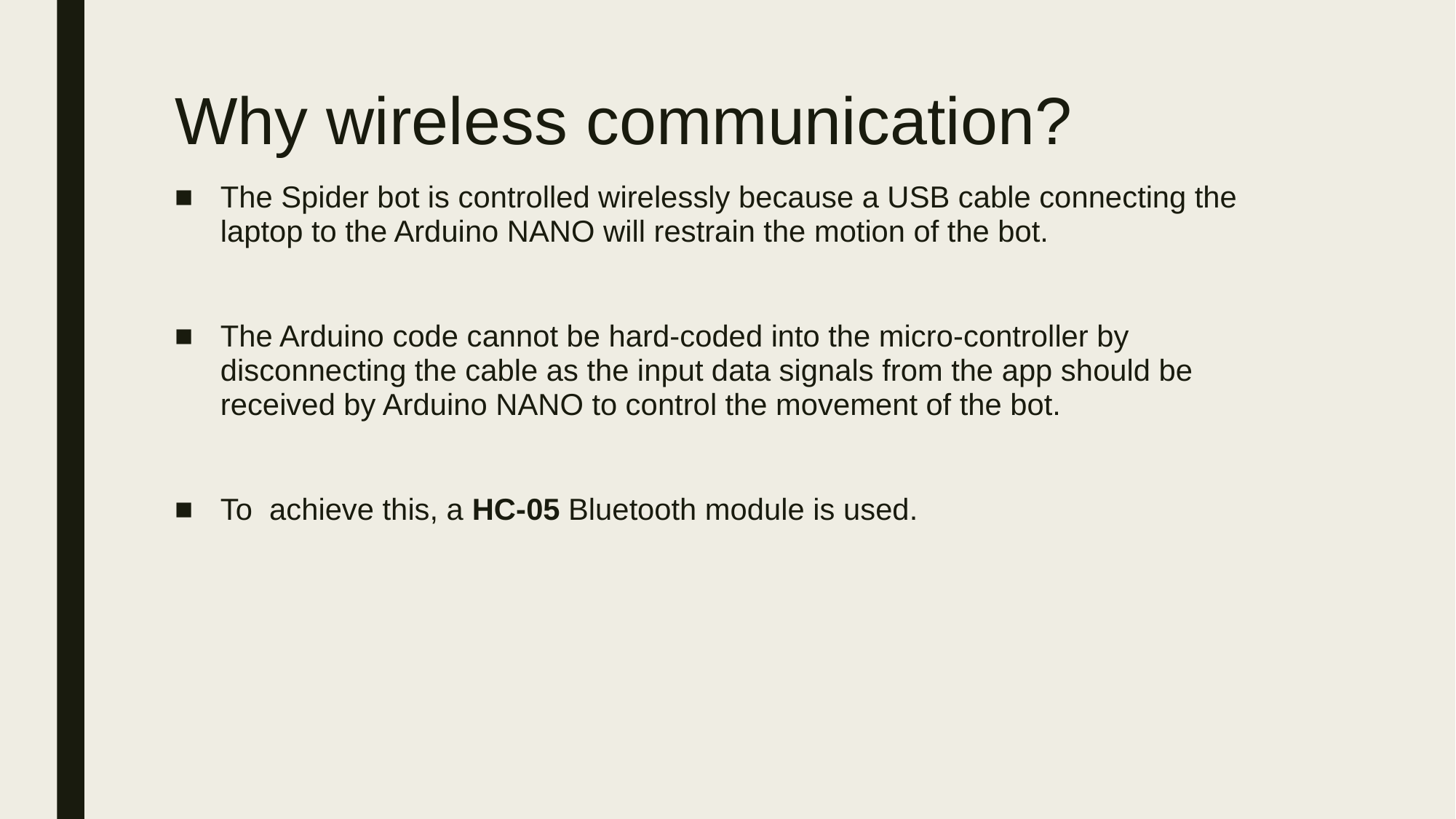

# Why wireless communication?
The Spider bot is controlled wirelessly because a USB cable connecting the laptop to the Arduino NANO will restrain the motion of the bot.

The Arduino code cannot be hard-coded into the micro-controller by disconnecting the cable as the input data signals from the app should be received by Arduino NANO to control the movement of the bot.

To  achieve this, a HC-05 Bluetooth module is used.